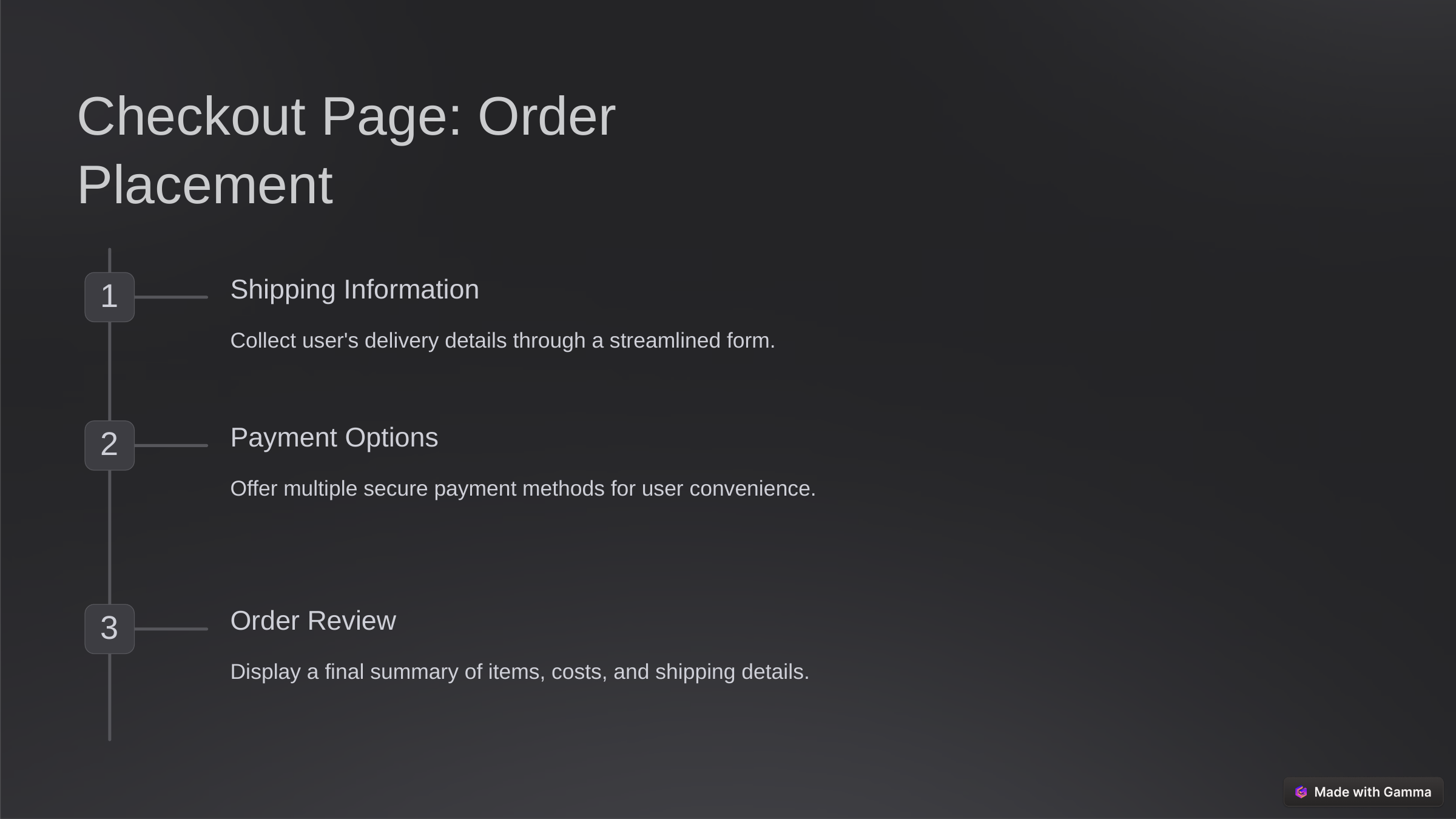

Checkout Page: Order Placement

Shipping Information

1

Collect user's delivery details through a streamlined form.
Payment Options

2

Offer multiple secure payment methods for user convenience.
Order Review

3

Display a final summary of items, costs, and shipping details.